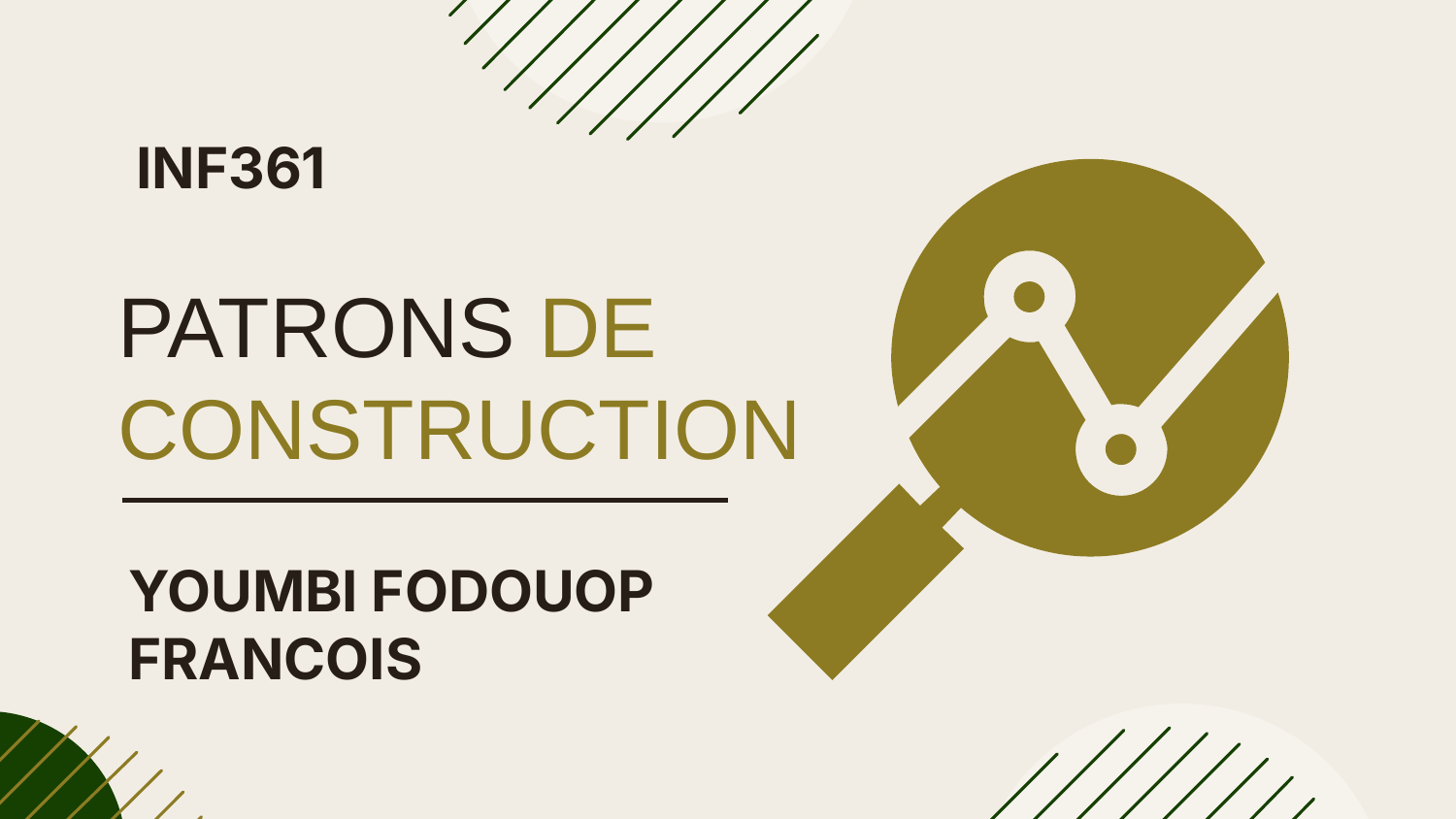

INF361

# PATRONS DE CONSTRUCTION
YOUMBI FODOUOP FRANCOIS